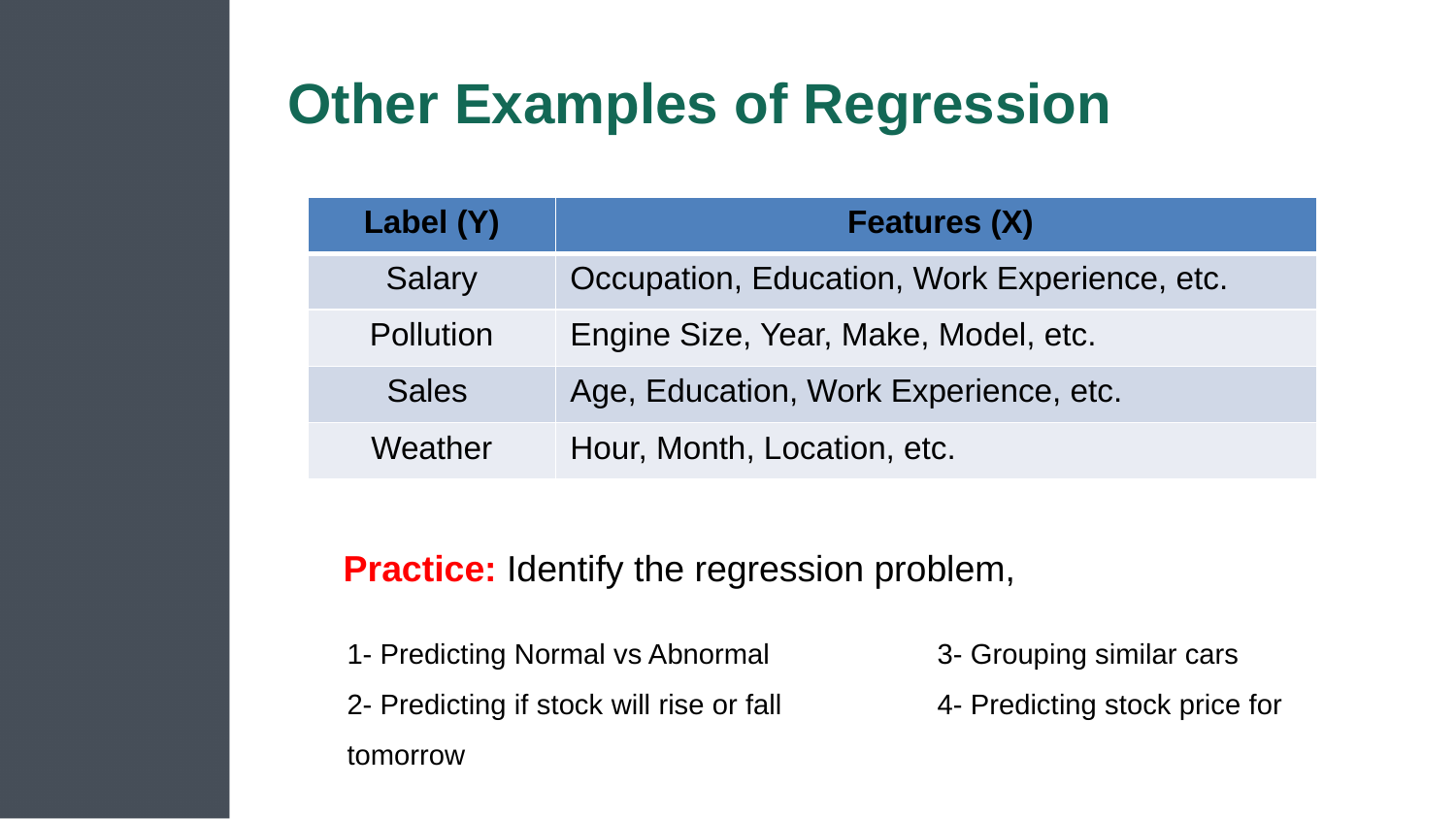

# Other Examples of Regression
| Label (Y) | Features (X) |
| --- | --- |
| Salary | Occupation, Education, Work Experience, etc. |
| Pollution | Engine Size, Year, Make, Model, etc. |
| Sales | Age, Education, Work Experience, etc. |
| Weather | Hour, Month, Location, etc. |
Practice: Identify the regression problem,
1- Predicting Normal vs Abnormal         	 3- Grouping similar cars
2- Predicting if stock will rise or fall	     	 4- Predicting stock price for tomorrow